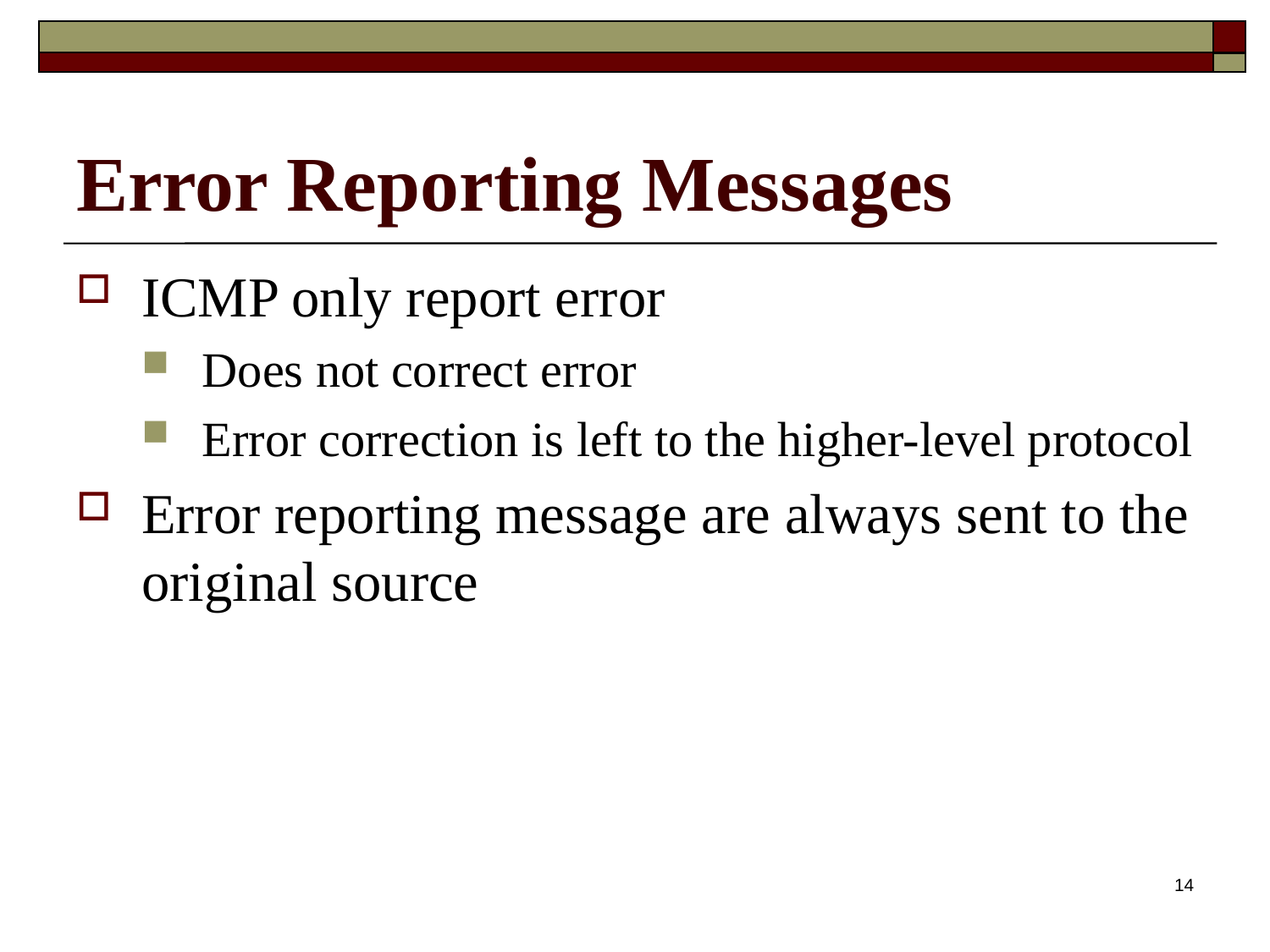

# Error Reporting Messages
ICMP only report error
Does not correct error
Error correction is left to the higher-level protocol
Error reporting message are always sent to the original source
14